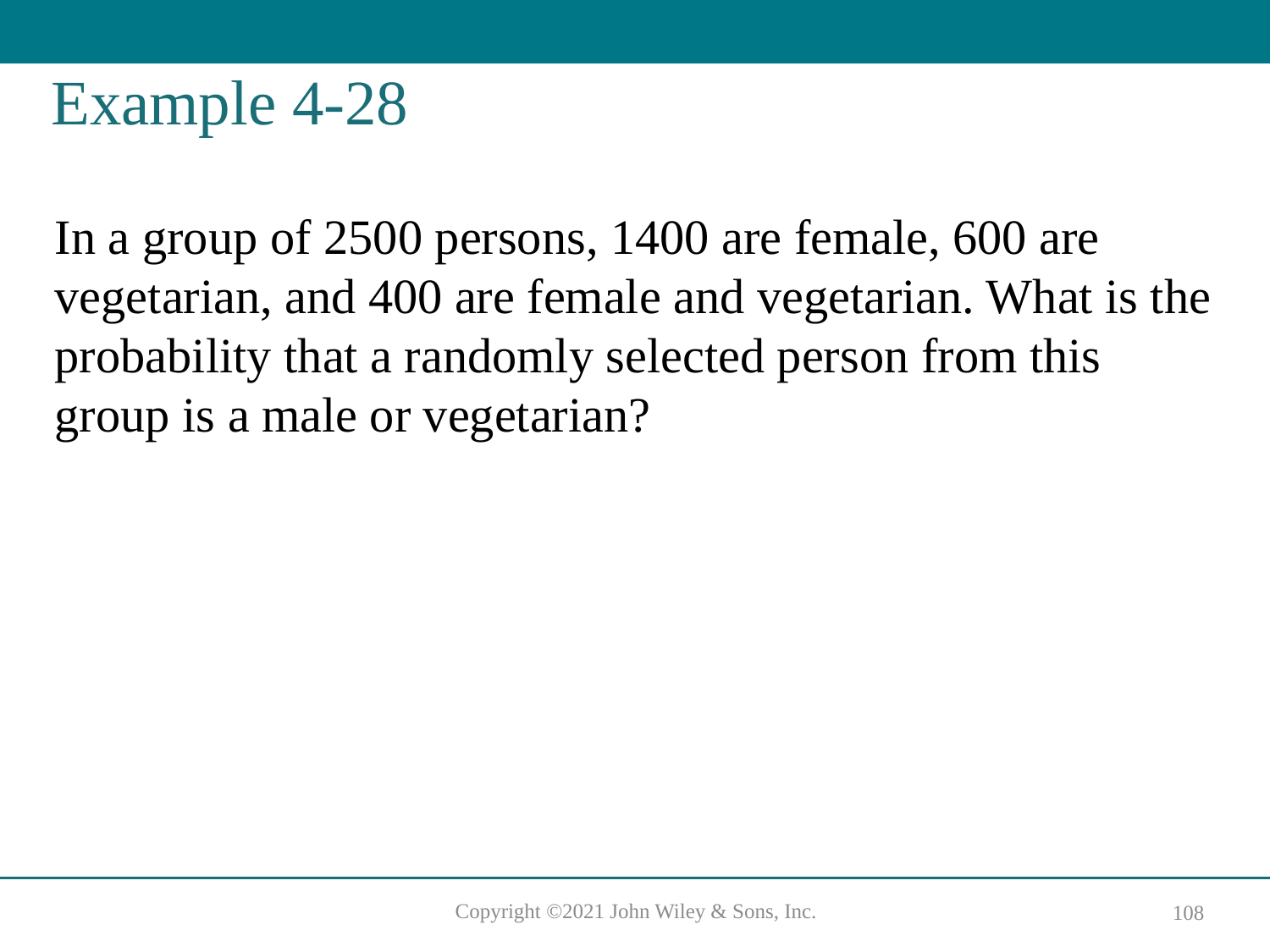

# Example 4-28
In a group of 2500 persons, 1400 are female, 600 are vegetarian, and 400 are female and vegetarian. What is the probability that a randomly selected person from this group is a male or vegetarian?